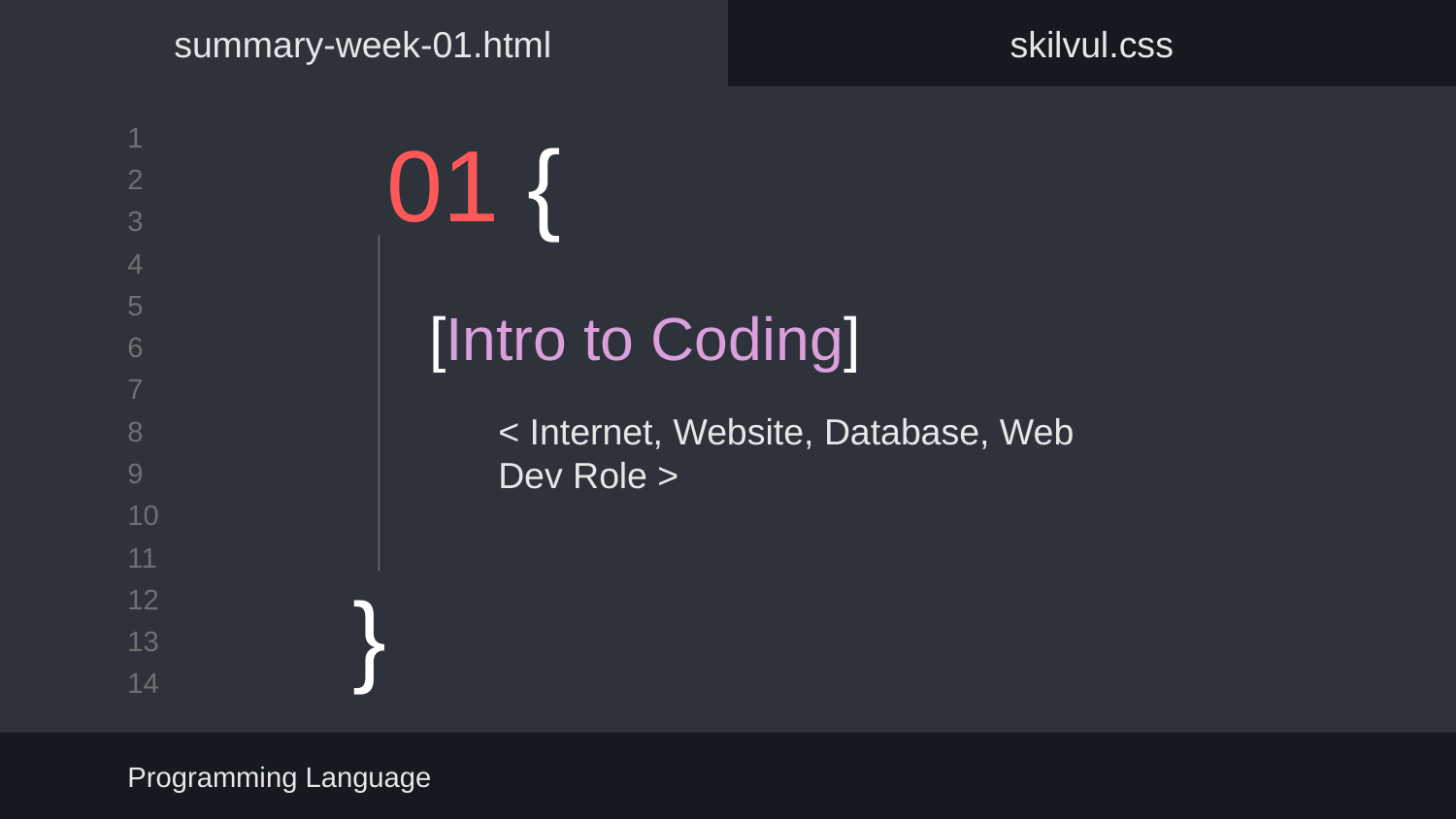

summary-week-01.html
skilvul.css
# 01 {
[Intro to Coding]
< Internet, Website, Database, Web Dev Role >
}
Programming Language